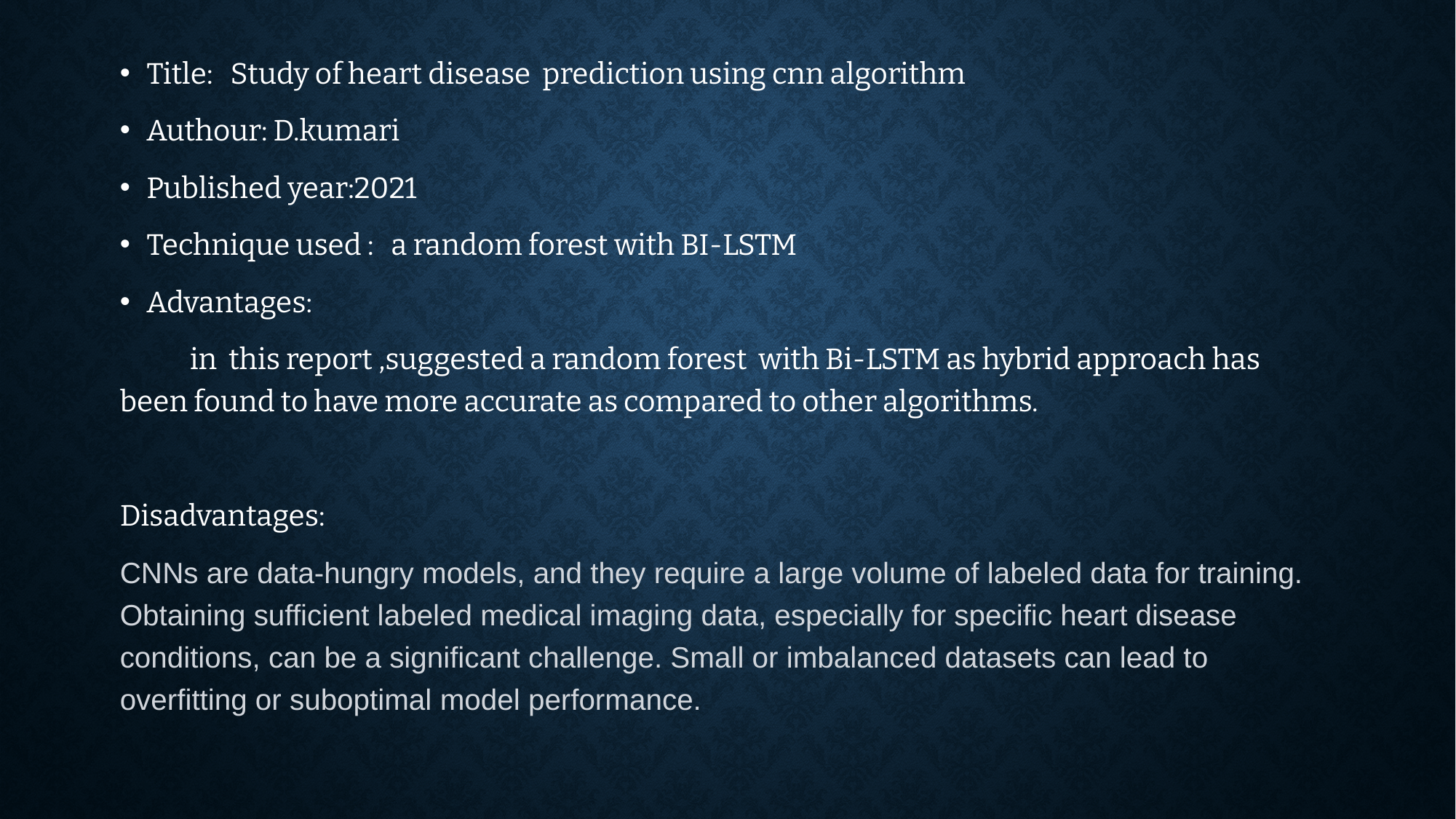

#
Title:   Study of heart disease  prediction using cnn algorithm
Authour: D.kumari
Published year:2021
Technique used :   a random forest with BI-LSTM
Advantages:
            in  this report ,suggested a random forest  with Bi-LSTM as hybrid approach has been found to have more accurate as compared to other algorithms.

Disadvantages:
CNNs are data-hungry models, and they require a large volume of labeled data for training. Obtaining sufficient labeled medical imaging data, especially for specific heart disease conditions, can be a significant challenge. Small or imbalanced datasets can lead to overfitting or suboptimal model performance.